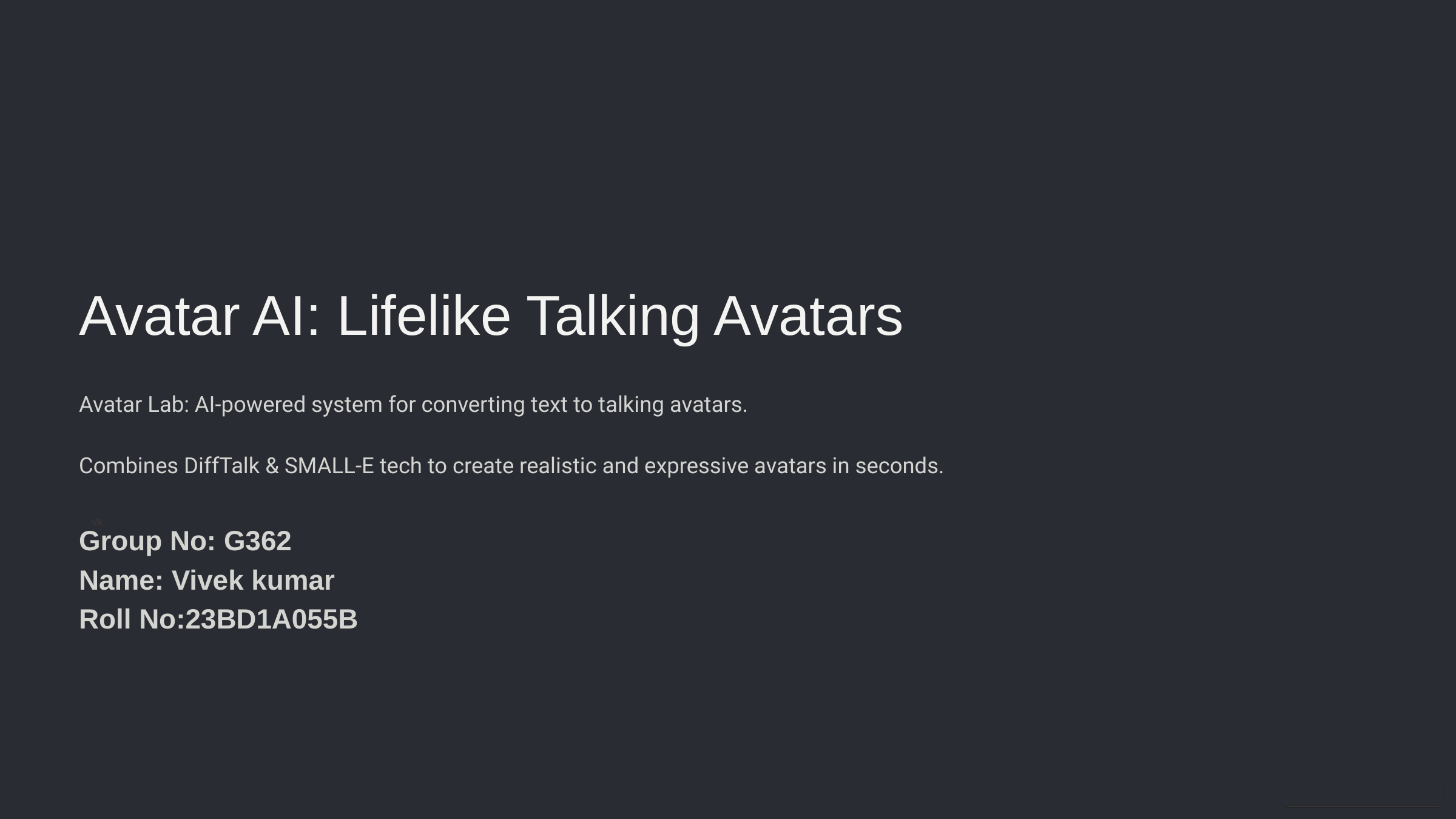

Avatar AI: Lifelike Talking Avatars
Avatar Lab: AI-powered system for converting text to talking avatars.
Combines DiffTalk & SMALL-E tech to create realistic and expressive avatars in seconds.
Group No: G362
Name: Vivek kumar
Roll No:23BD1A055B
Vk